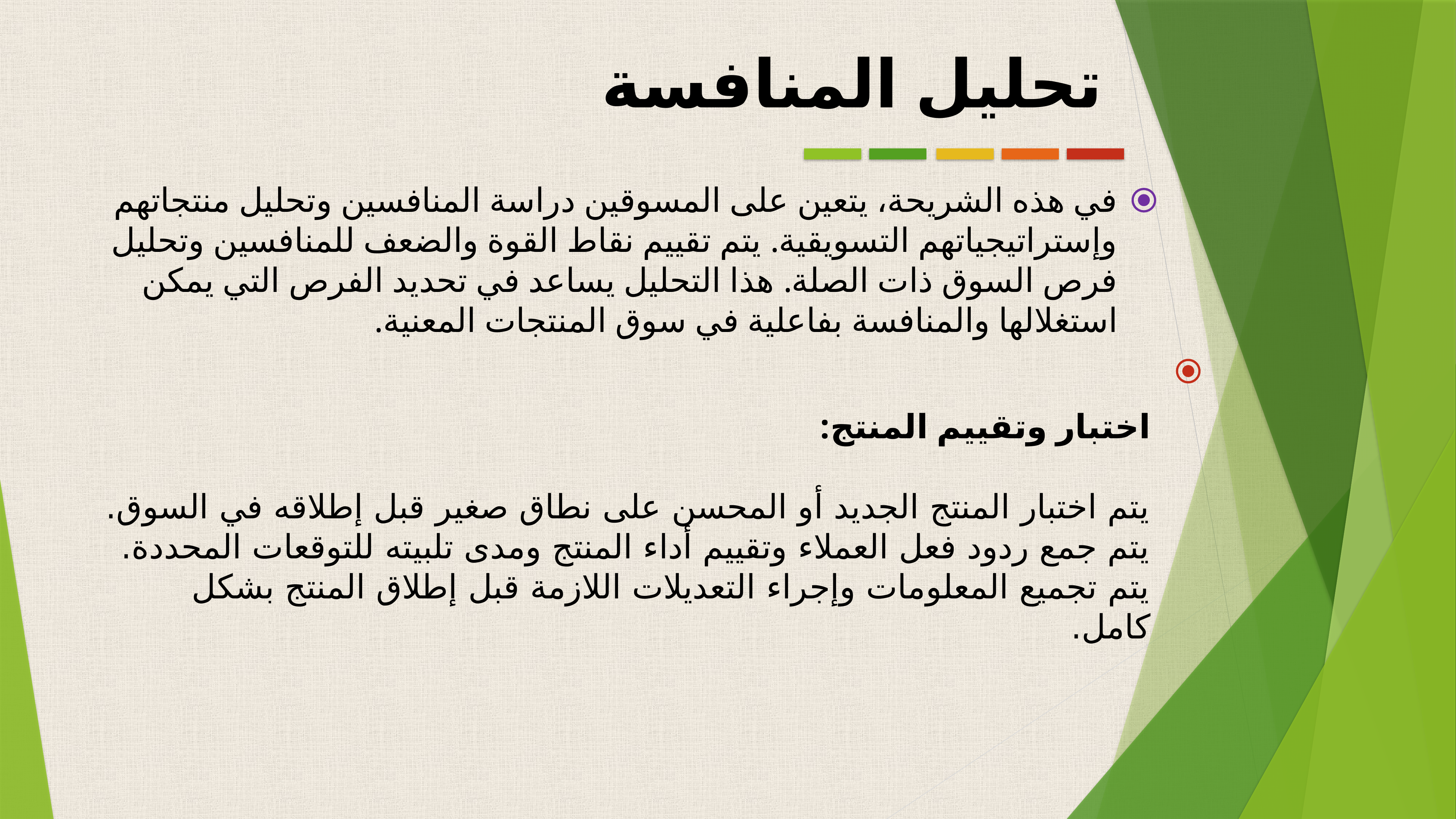

تحليل المنافسة

في هذه الشريحة، يتعين على المسوقين دراسة المنافسين وتحليل منتجاتهم وإستراتيجياتهم التسويقية. يتم تقييم نقاط القوة والضعف للمنافسين وتحليل فرص السوق ذات الصلة. هذا التحليل يساعد في تحديد الفرص التي يمكن استغلالها والمنافسة بفاعلية في سوق المنتجات المعنية.

اختبار وتقييم المنتج:

يتم اختبار المنتج الجديد أو المحسن على نطاق صغير قبل إطلاقه في السوق. يتم جمع ردود فعل العملاء وتقييم أداء المنتج ومدى تلبيته للتوقعات المحددة. يتم تجميع المعلومات وإجراء التعديلات اللازمة قبل إطلاق المنتج بشكل كامل.